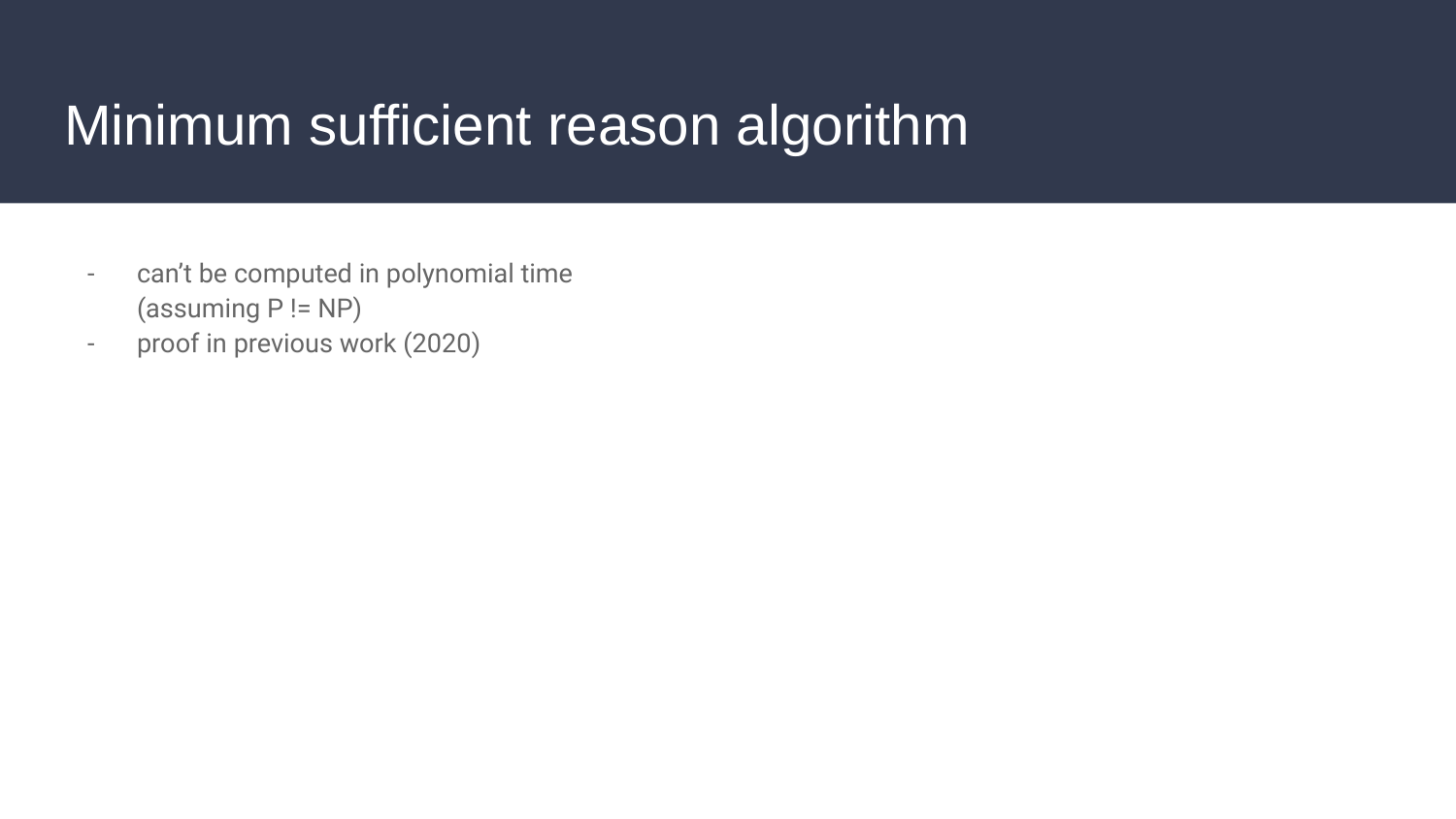

# Minimum sufficient reason algorithm
can’t be computed in polynomial time (assuming P != NP)
proof in previous work (2020)